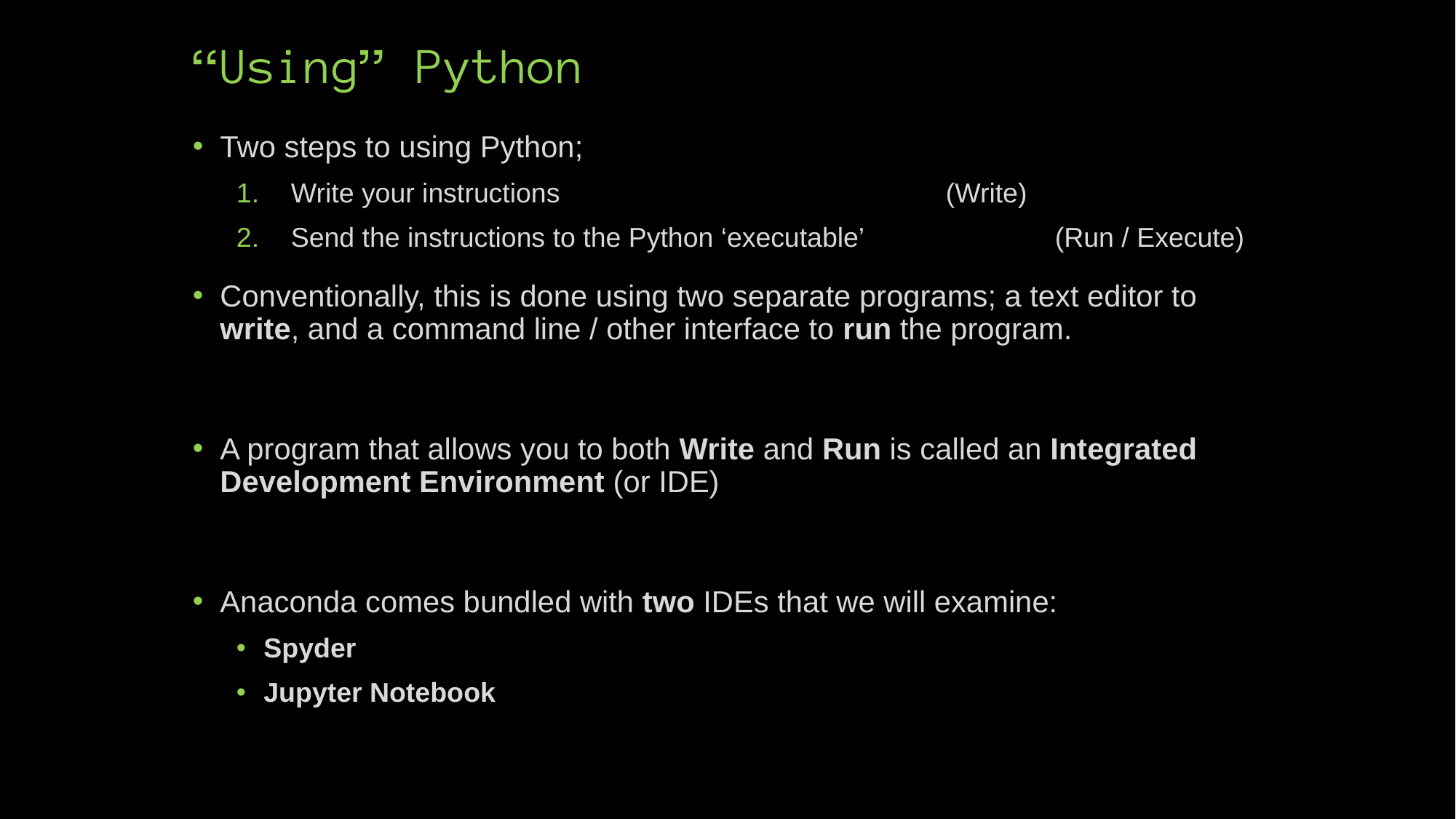

# “Using” Python
Two steps to using Python;
Write your instructions 				(Write)
Send the instructions to the Python ‘executable’		(Run / Execute)
Conventionally, this is done using two separate programs; a text editor to write, and a command line / other interface to run the program.

A program that allows you to both Write and Run is called an Integrated Development Environment (or IDE)

Anaconda comes bundled with two IDEs that we will examine:
Spyder
Jupyter Notebook